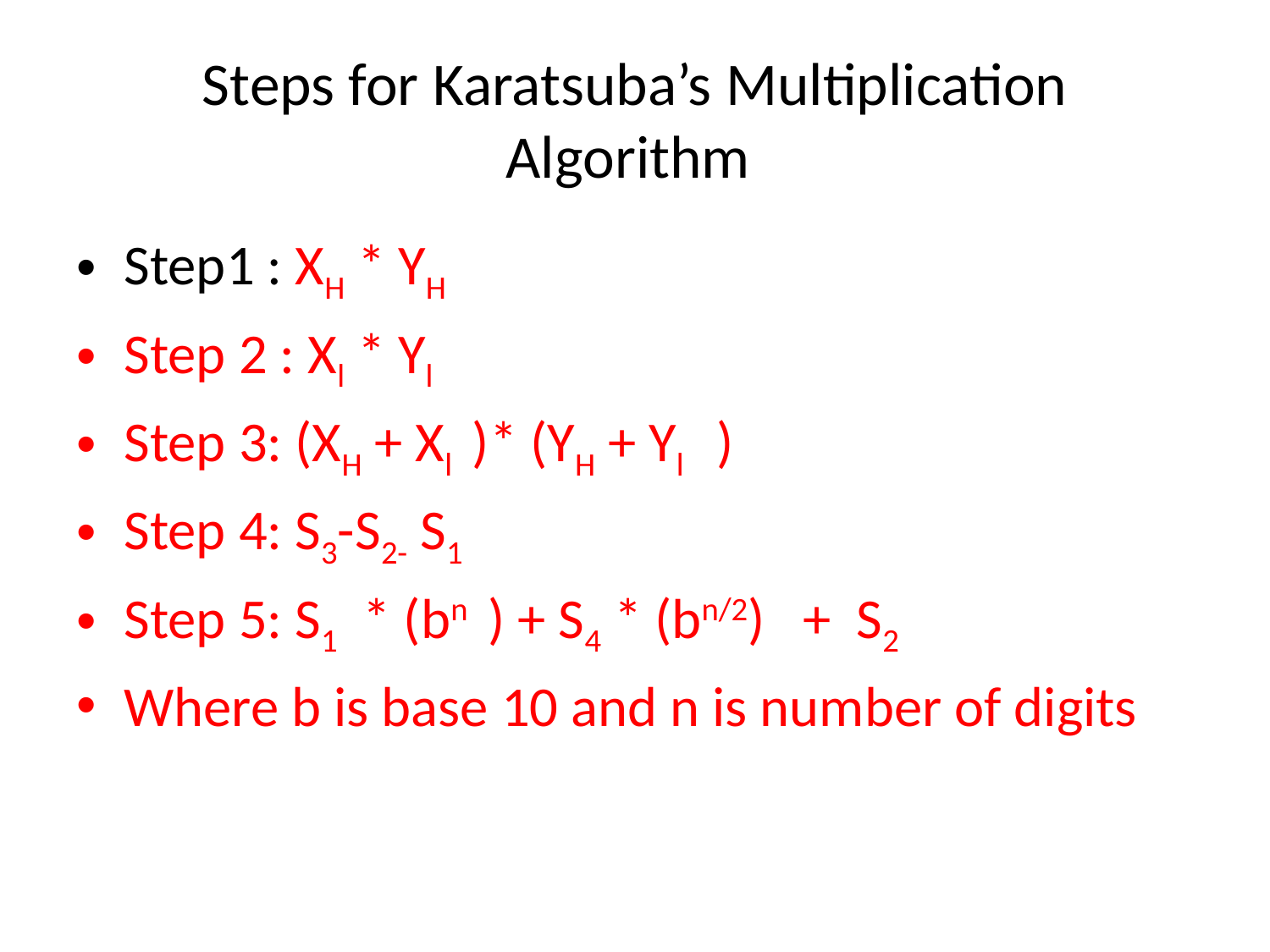

# Steps for Karatsuba’s Multiplication Algorithm
Step1 : XH * YH
Step 2 : Xl * Yl
Step 3: (XH + Xl  )* (YH + Yl   )
Step 4: S3-S2- S1
Step 5: S1  * (bn  ) + S4 * (bn/2)   +  S2
Where b is base 10 and n is number of digits